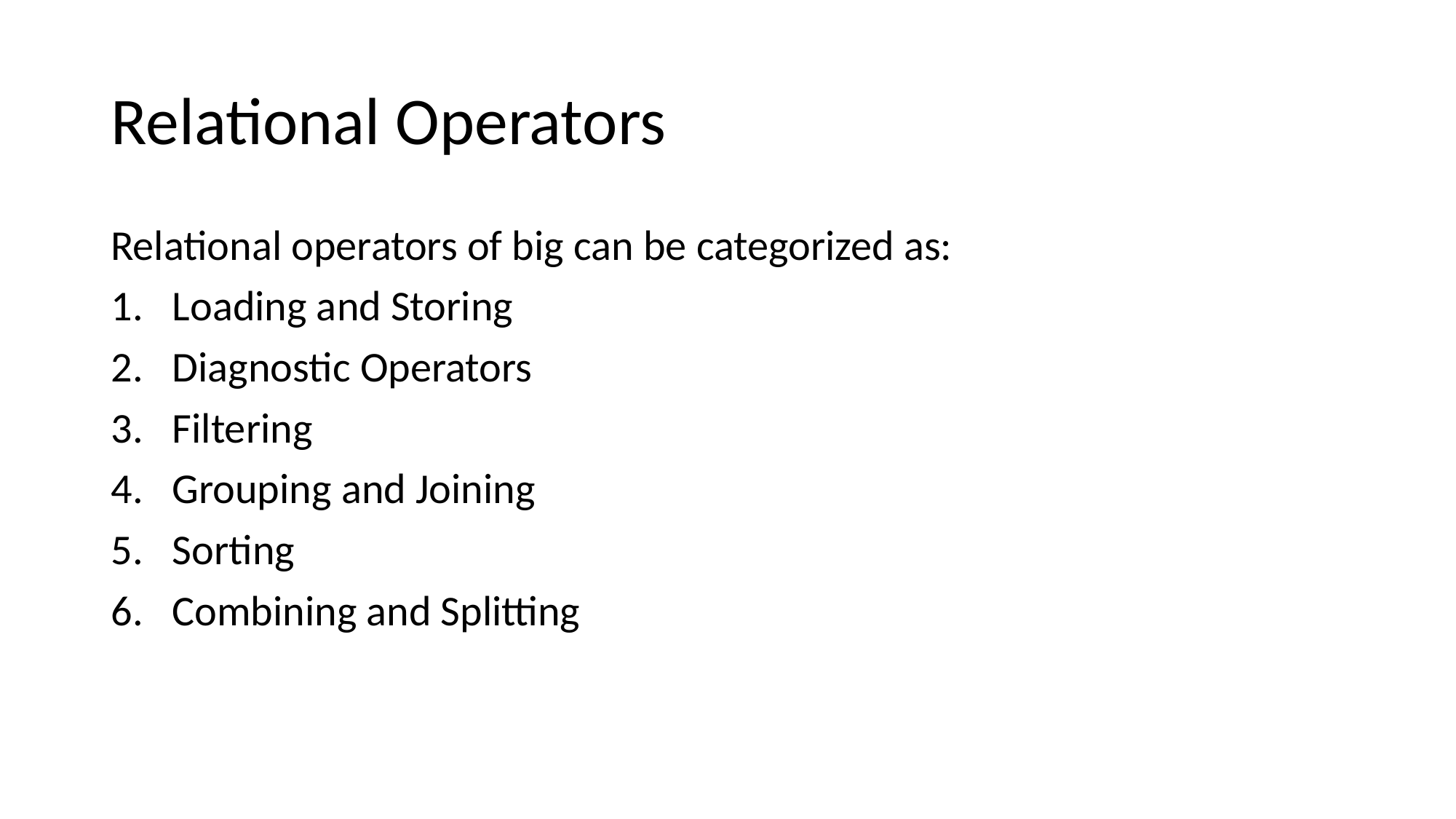

# Relational Operators
Relational operators of big can be categorized as:
Loading and Storing
Diagnostic Operators
Filtering
Grouping and Joining
Sorting
Combining and Splitting